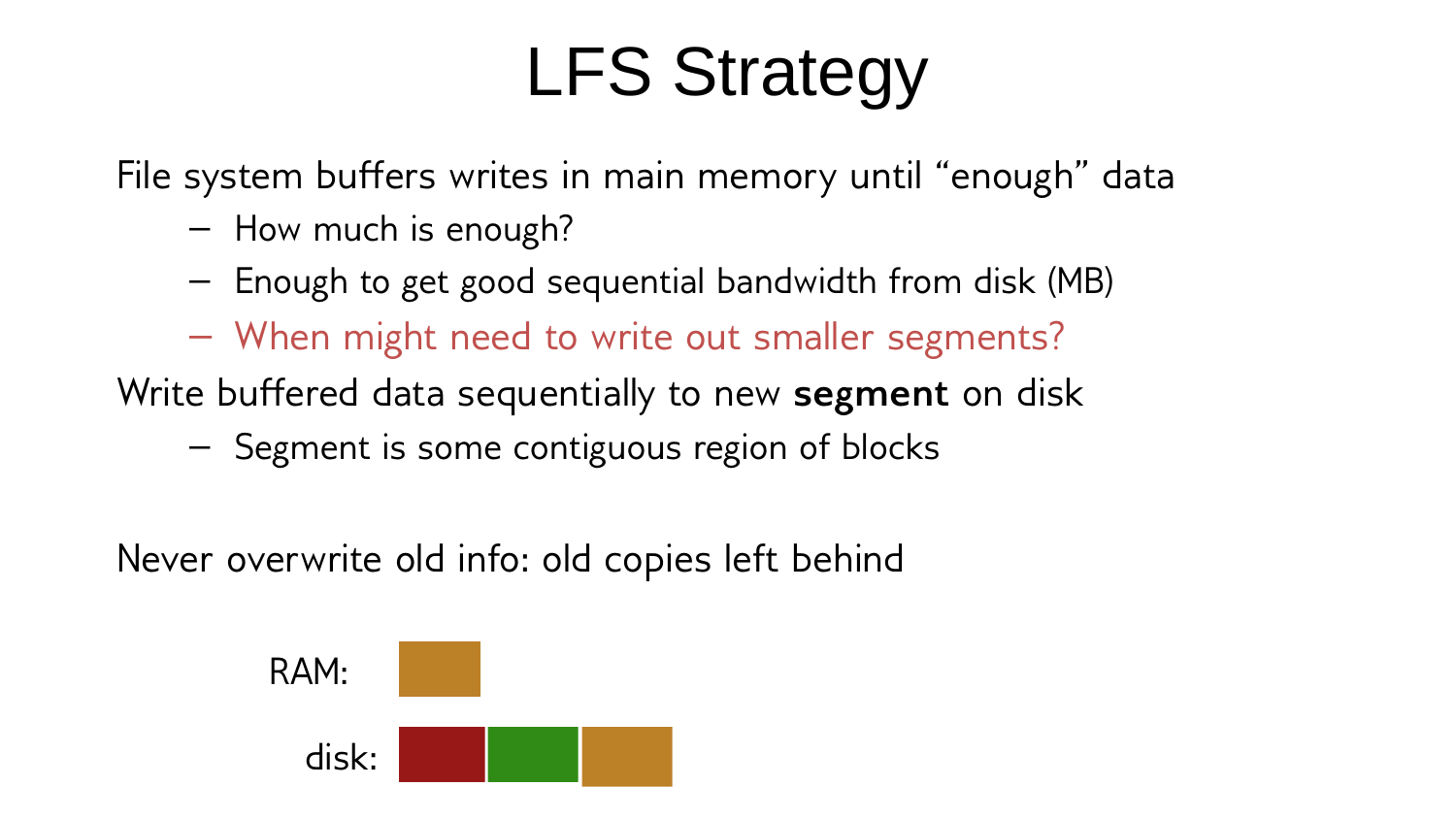

# LFS Strategy
File system buffers writes in main memory until “enough” data
How much is enough?
Enough to get good sequential bandwidth from disk (MB)
When might need to write out smaller segments?
Write buffered data sequentially to new segment on disk
Segment is some contiguous region of blocks

Never overwrite old info: old copies left behind

RAM:

disk: